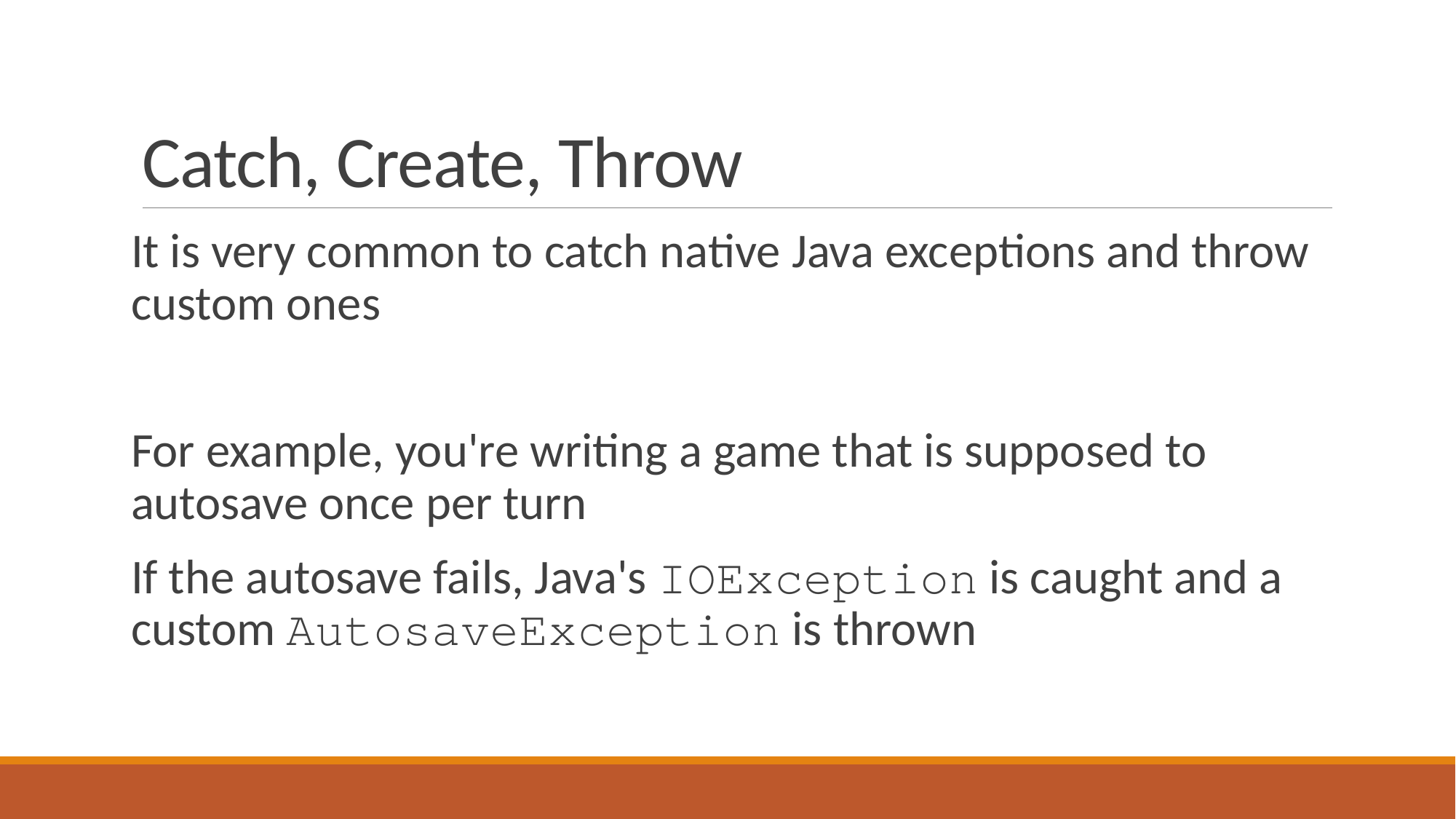

# Catch, Create, Throw
It is very common to catch native Java exceptions and throw custom ones

For example, you're writing a game that is supposed to autosave once per turn
If the autosave fails, Java's IOException is caught and a custom AutosaveException is thrown